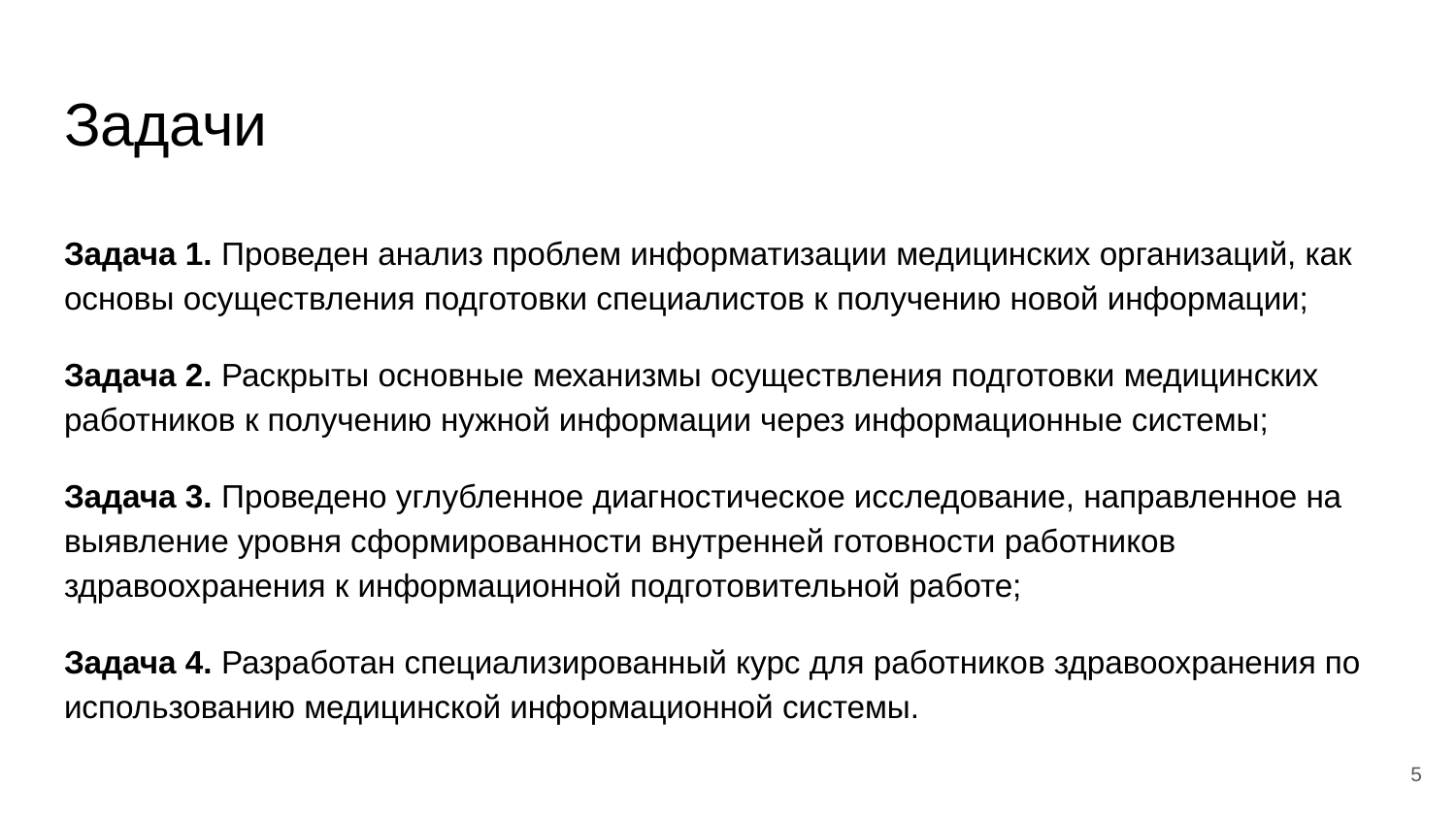

# Задачи
Задача 1. Проведен анализ проблем информатизации медицинских организаций, как основы осуществления подготовки специалистов к получению новой информации;
Задача 2. Раскрыты основные механизмы осуществления подготовки медицинских работников к получению нужной информации через информационные системы;
Задача 3. Проведено углубленное диагностическое исследование, направленное на выявление уровня сформированности внутренней готовности работников здравоохранения к информационной подготовительной работе;
Задача 4. Разработан специализированный курс для работников здравоохранения по использованию медицинской информационной системы.
5